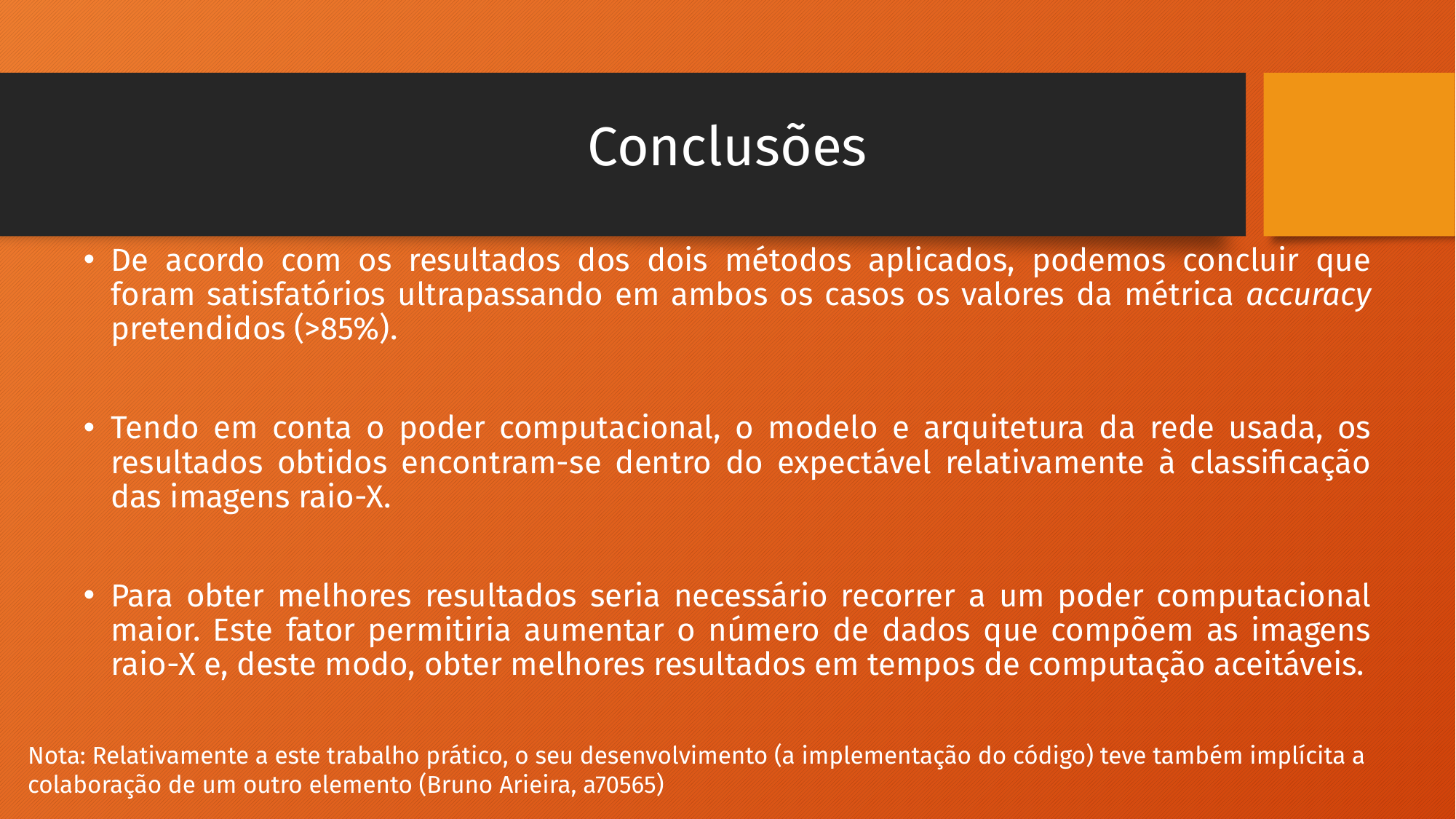

# Conclusões
De acordo com os resultados dos dois métodos aplicados, podemos concluir que foram satisfatórios ultrapassando em ambos os casos os valores da métrica accuracy pretendidos (>85%).

Tendo em conta o poder computacional, o modelo e arquitetura da rede usada, os resultados obtidos encontram-se dentro do expectável relativamente à classificação das imagens raio-X.

Para obter melhores resultados seria necessário recorrer a um poder computacional maior. Este fator permitiria aumentar o número de dados que compõem as imagens raio-X e, deste modo, obter melhores resultados em tempos de computação aceitáveis.
Nota: Relativamente a este trabalho prático, o seu desenvolvimento (a implementação do código) teve também implícita a colaboração de um outro elemento (Bruno Arieira, a70565)